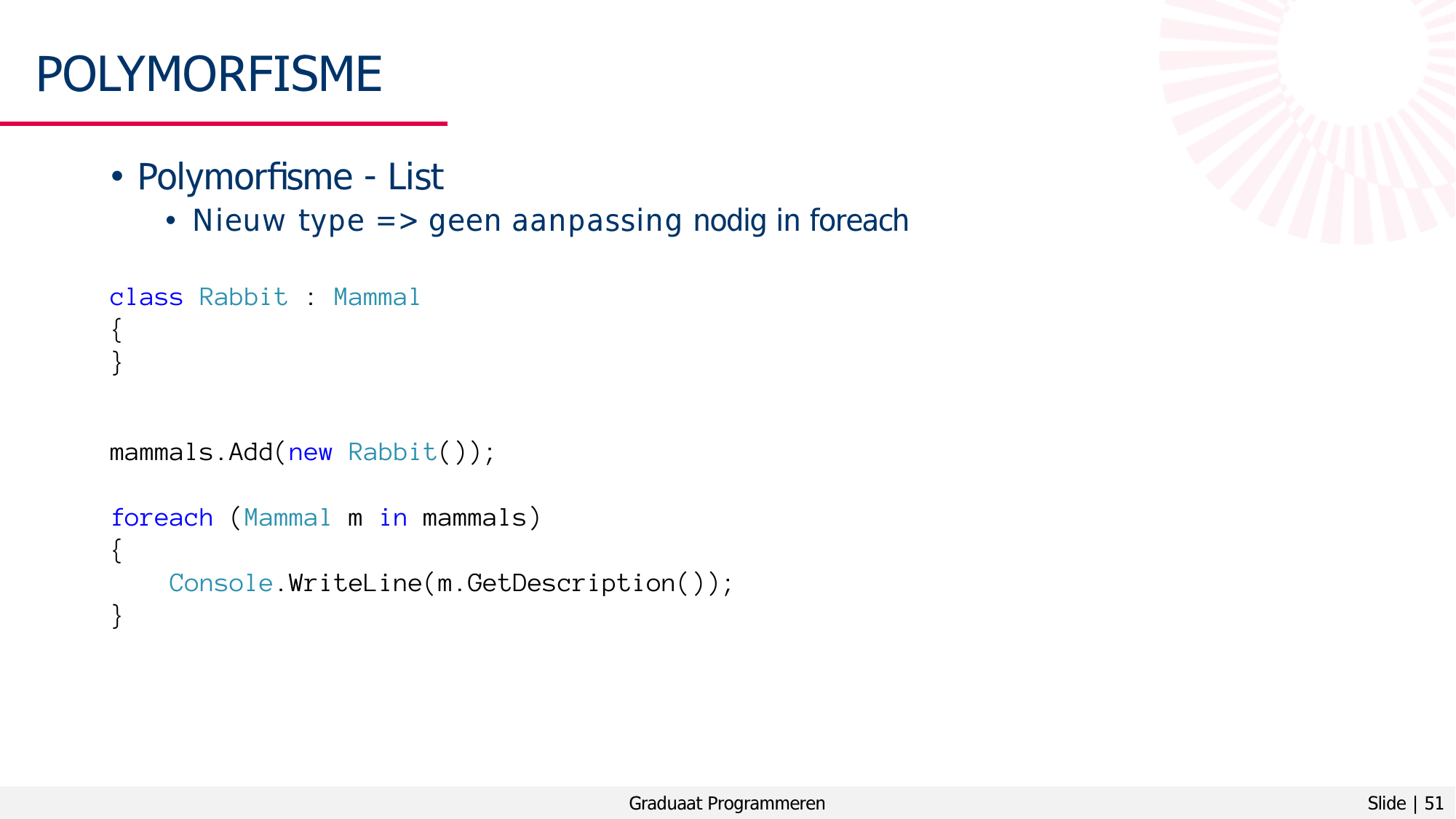

# Polymorfisme
Polymorfisme - List
Nieuw type => geen aanpassing nodig in foreach

class Rabbit : Mammal
{
}
mammals.Add(new Rabbit());

foreach (Mammal m in mammals)
{
    Console.WriteLine(m.GetDescription());
}